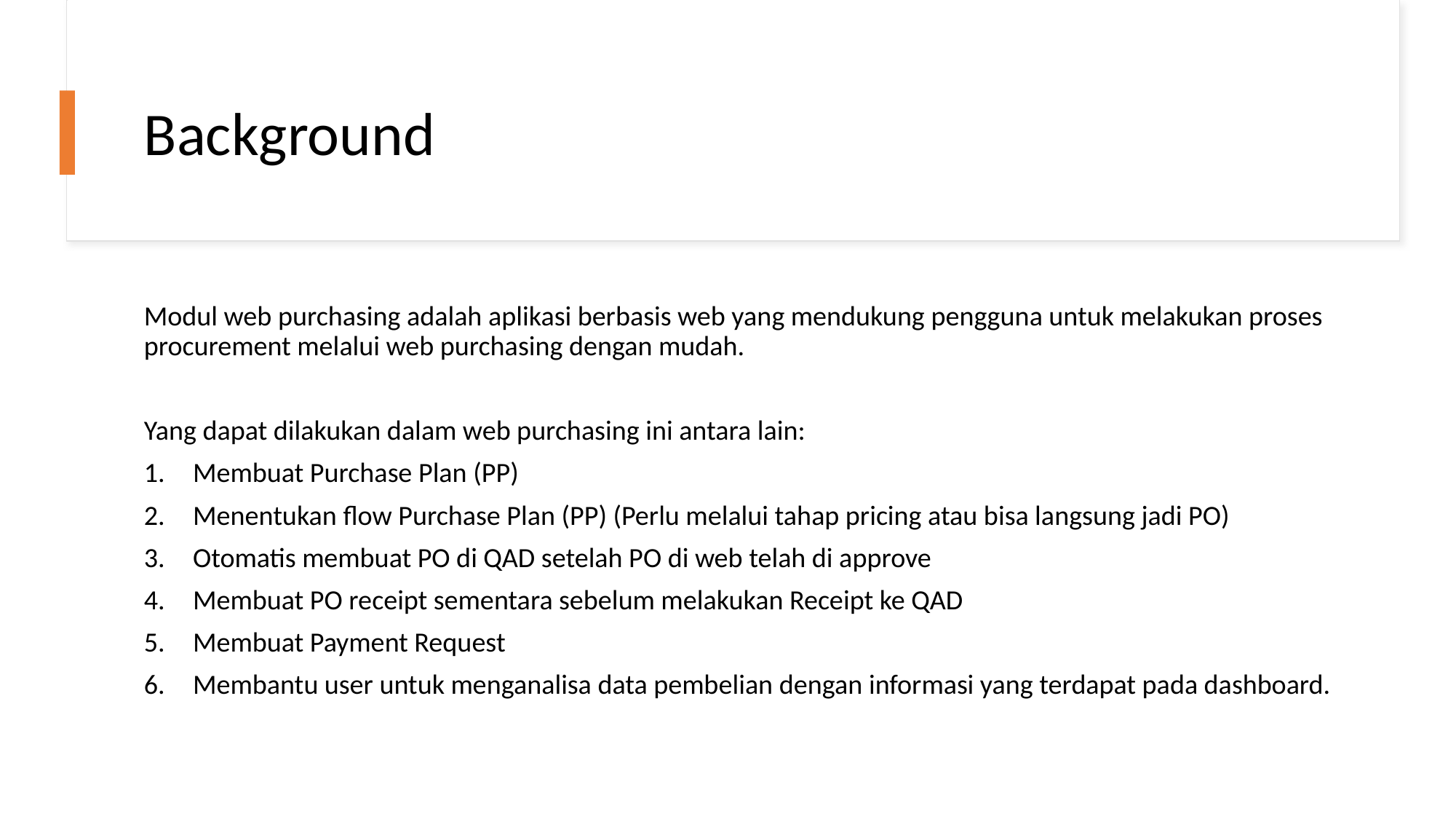

# Background

Modul web purchasing adalah aplikasi berbasis web yang mendukung pengguna untuk melakukan proses procurement melalui web purchasing dengan mudah.

Yang dapat dilakukan dalam web purchasing ini antara lain:
Membuat Purchase Plan (PP)
Menentukan flow Purchase Plan (PP) (Perlu melalui tahap pricing atau bisa langsung jadi PO)
Otomatis membuat PO di QAD setelah PO di web telah di approve
Membuat PO receipt sementara sebelum melakukan Receipt ke QAD
Membuat Payment Request
Membantu user untuk menganalisa data pembelian dengan informasi yang terdapat pada dashboard.